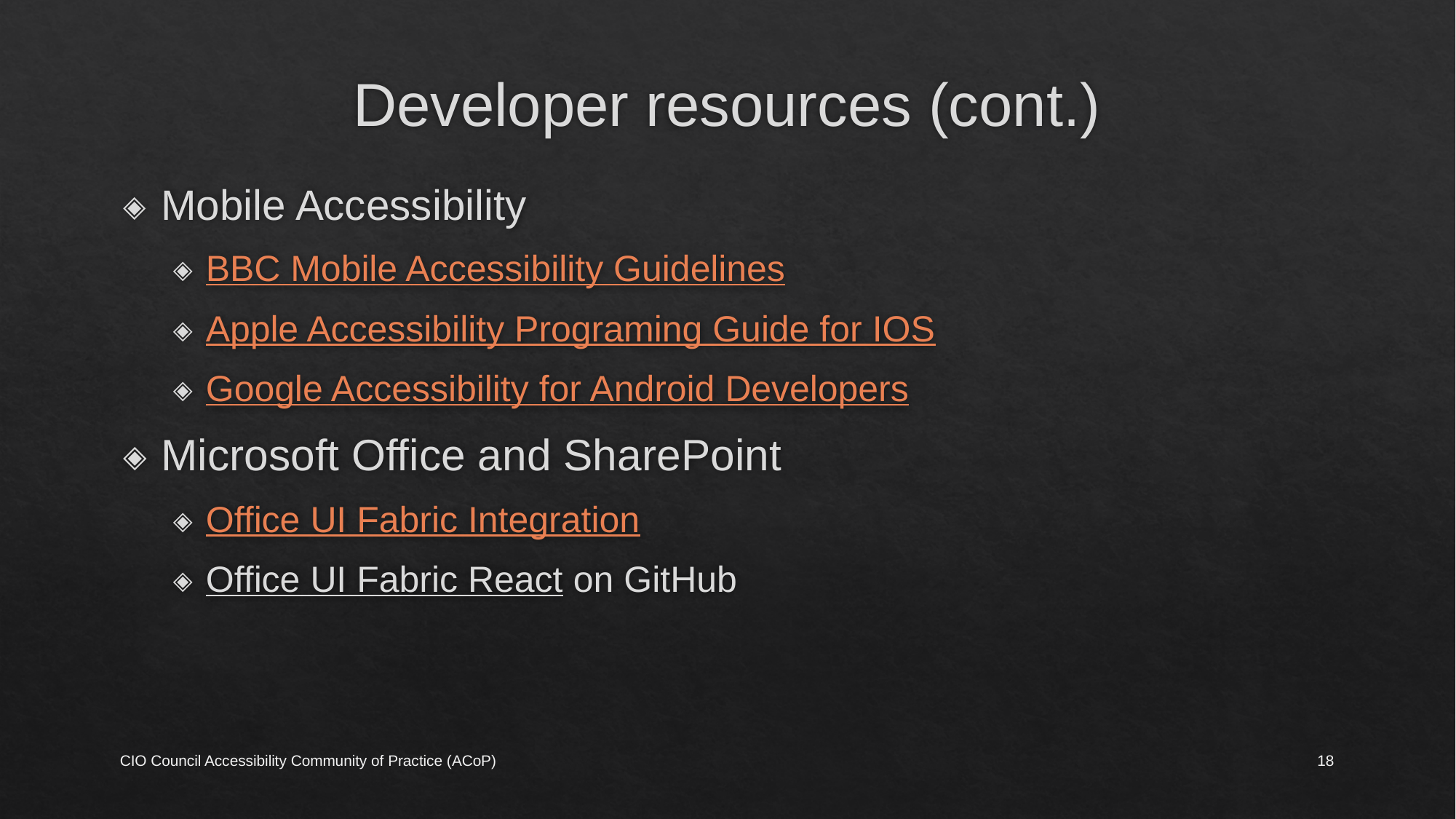

# Developer resources (cont.)
Mobile Accessibility
BBC Mobile Accessibility Guidelines
Apple Accessibility Programing Guide for IOS
Google Accessibility for Android Developers
Microsoft Office and SharePoint
Office UI Fabric Integration
Office UI Fabric React on GitHub
CIO Council Accessibility Community of Practice (ACoP)
18